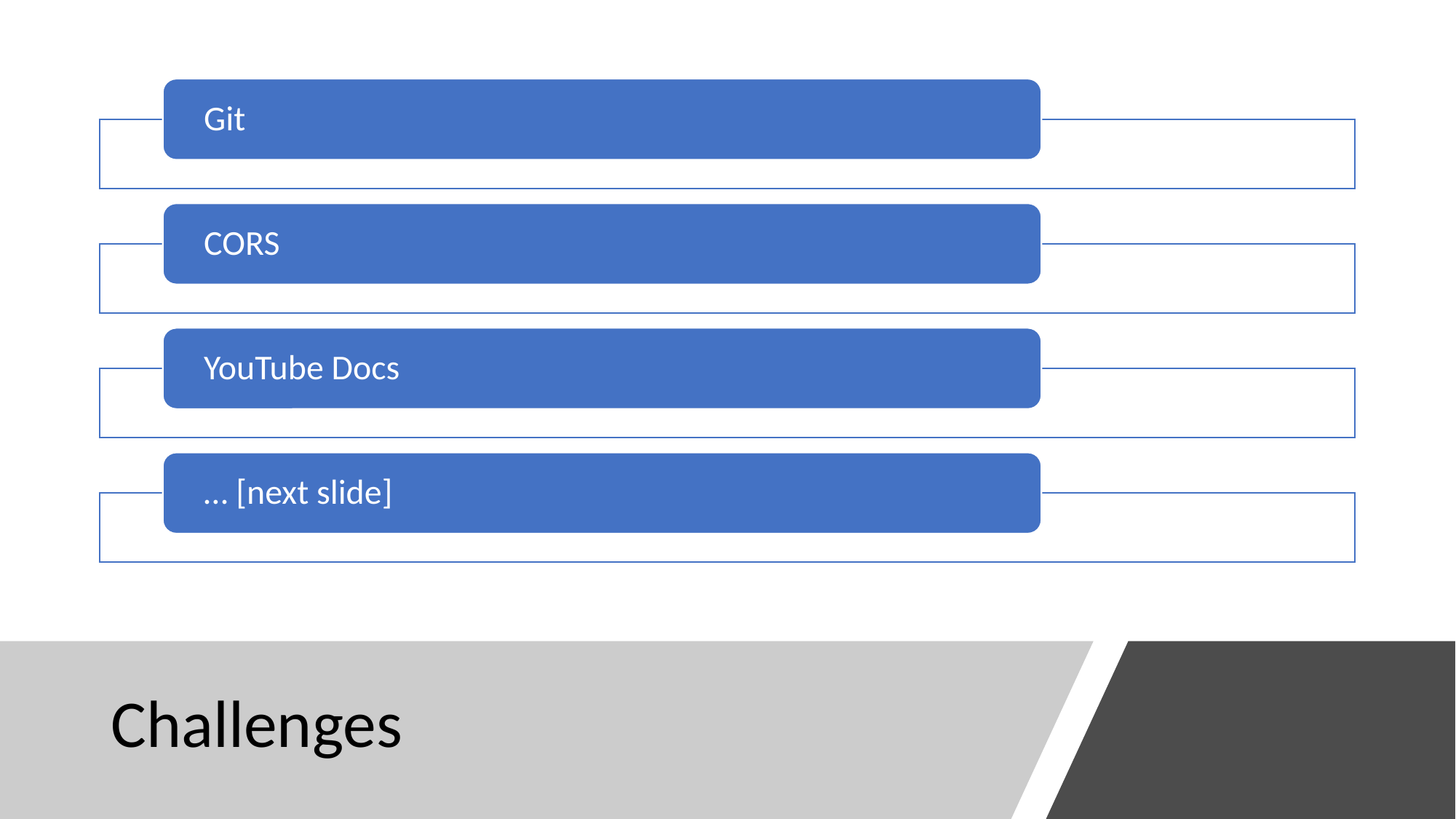

Git
CORS
YouTube Docs
… [next slide]

# Challenges